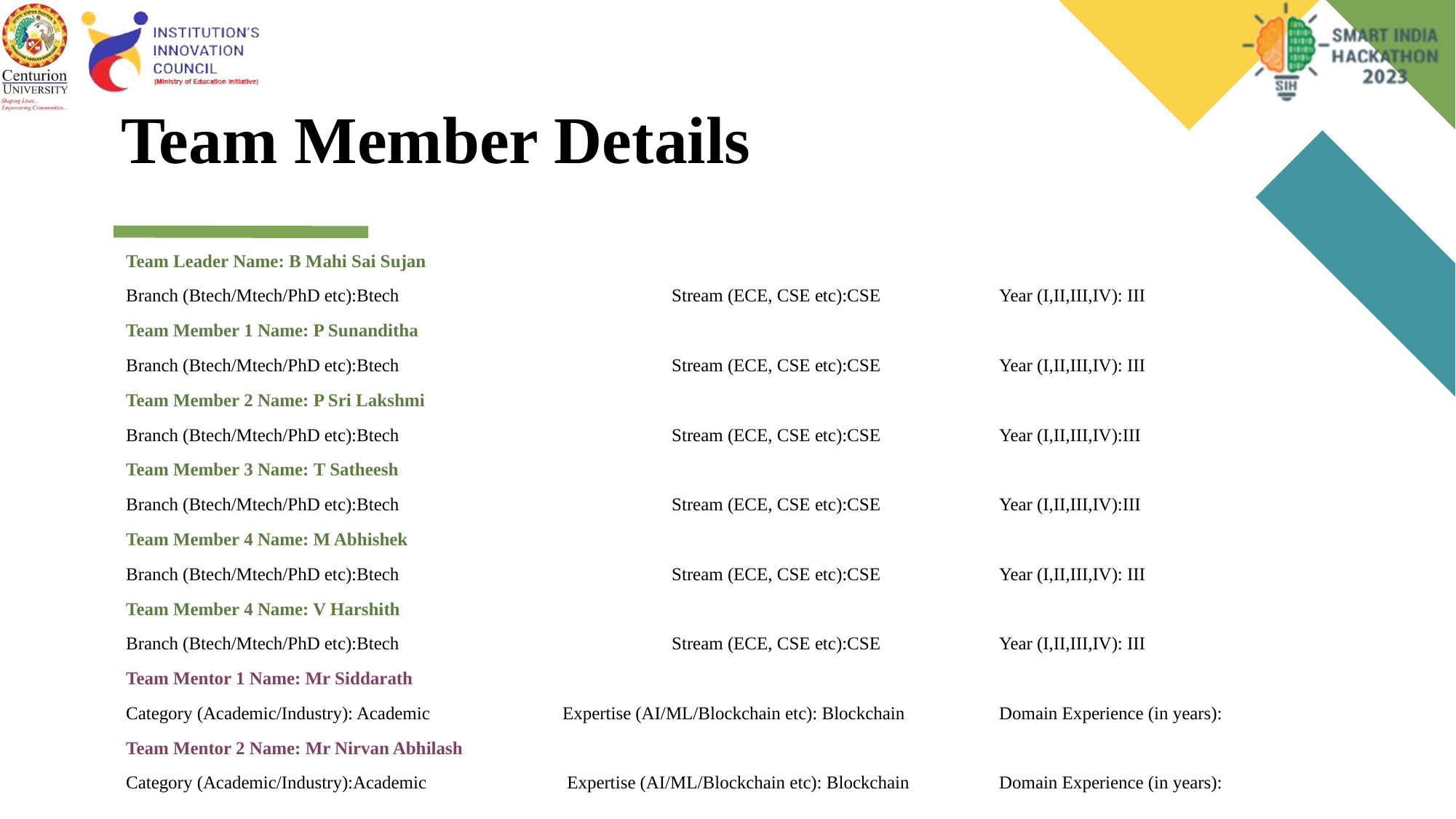

# Team Member Details
Team Leader Name: B Mahi Sai Sujan
Branch (Btech/Mtech/PhD etc):Btech			Stream (ECE, CSE etc):CSE		Year (I,II,III,IV): III
Team Member 1 Name: P Sunanditha
Branch (Btech/Mtech/PhD etc):Btech			Stream (ECE, CSE etc):CSE		Year (I,II,III,IV): III
Team Member 2 Name: P Sri Lakshmi
Branch (Btech/Mtech/PhD etc):Btech			Stream (ECE, CSE etc):CSE		Year (I,II,III,IV):III
Team Member 3 Name: T Satheesh
Branch (Btech/Mtech/PhD etc):Btech			Stream (ECE, CSE etc):CSE		Year (I,II,III,IV):III
Team Member 4 Name: M Abhishek
Branch (Btech/Mtech/PhD etc):Btech			Stream (ECE, CSE etc):CSE		Year (I,II,III,IV): III
Team Member 4 Name: V Harshith
Branch (Btech/Mtech/PhD etc):Btech			Stream (ECE, CSE etc):CSE		Year (I,II,III,IV): III
Team Mentor 1 Name: Mr Siddarath
Category (Academic/Industry): Academic		Expertise (AI/ML/Blockchain etc): Blockchain	Domain Experience (in years):
Team Mentor 2 Name: Mr Nirvan Abhilash
Category (Academic/Industry):Academic		 Expertise (AI/ML/Blockchain etc): Blockchain 	Domain Experience (in years):